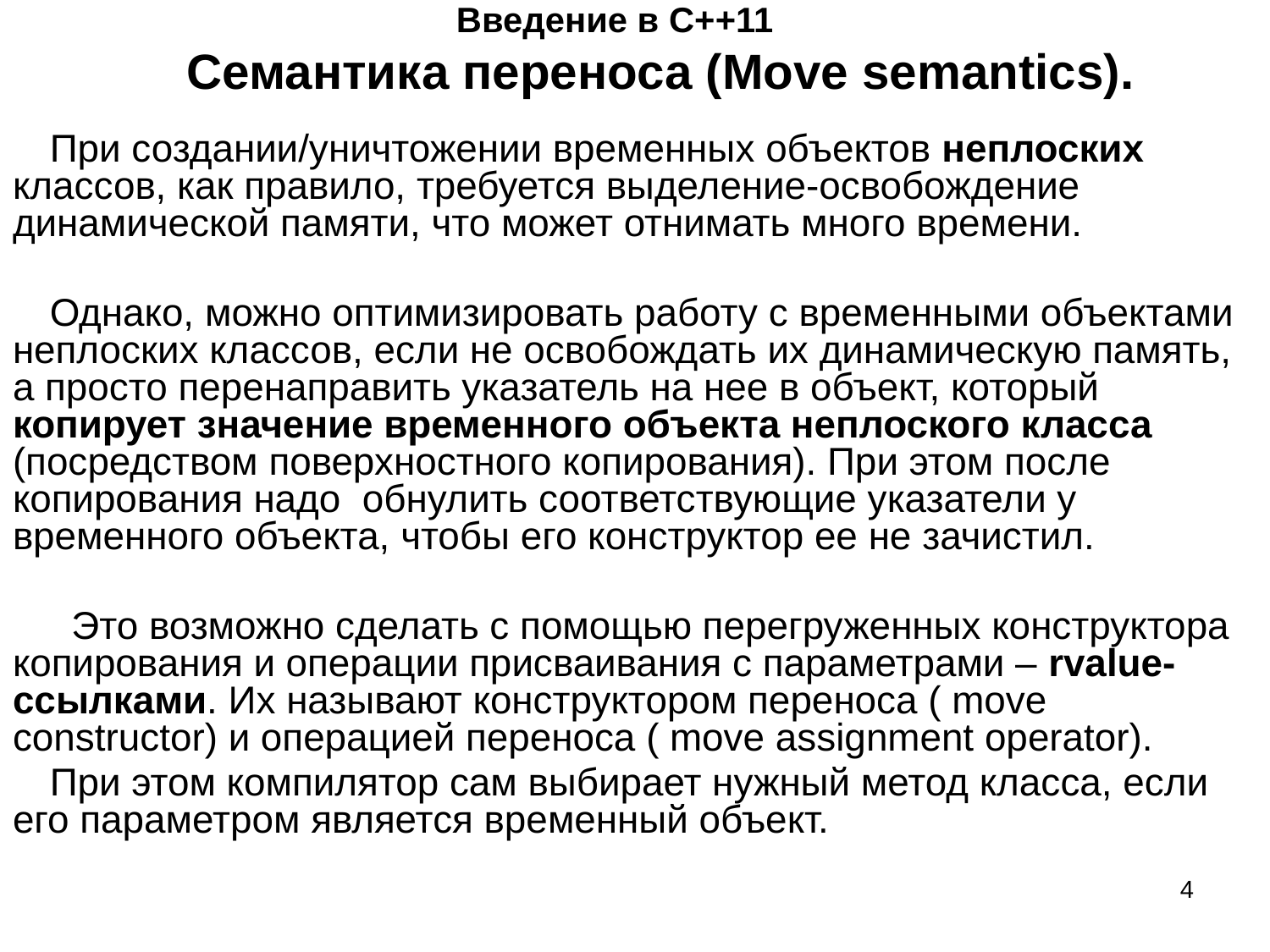

# Введение в С++11 Семантика переноса (Move semantics).
При создании/уничтожении временных объектов неплоских классов, как правило, требуется выделение-освобождение динамической памяти, что может отнимать много времени.

Однако, можно оптимизировать работу с временными объектами неплоских классов, если не освобождать их динамическую память, а просто перенаправить указатель на нее в объект, который копирует значение временного объекта неплоского класса (посредством поверхностного копирования). При этом после копирования надо  обнулить соответствующие указатели у временного объекта, чтобы его конструктор ее не зачистил.

  Это возможно сделать с помощью перегруженных конструктора копирования и операции присваивания с параметрами – rvalue-ссылками. Их называют конструктором переноса ( move constructor) и операцией переноса ( move assignment operator).
При этом компилятор сам выбирает нужный метод класса, если его параметром является временный объект.

4